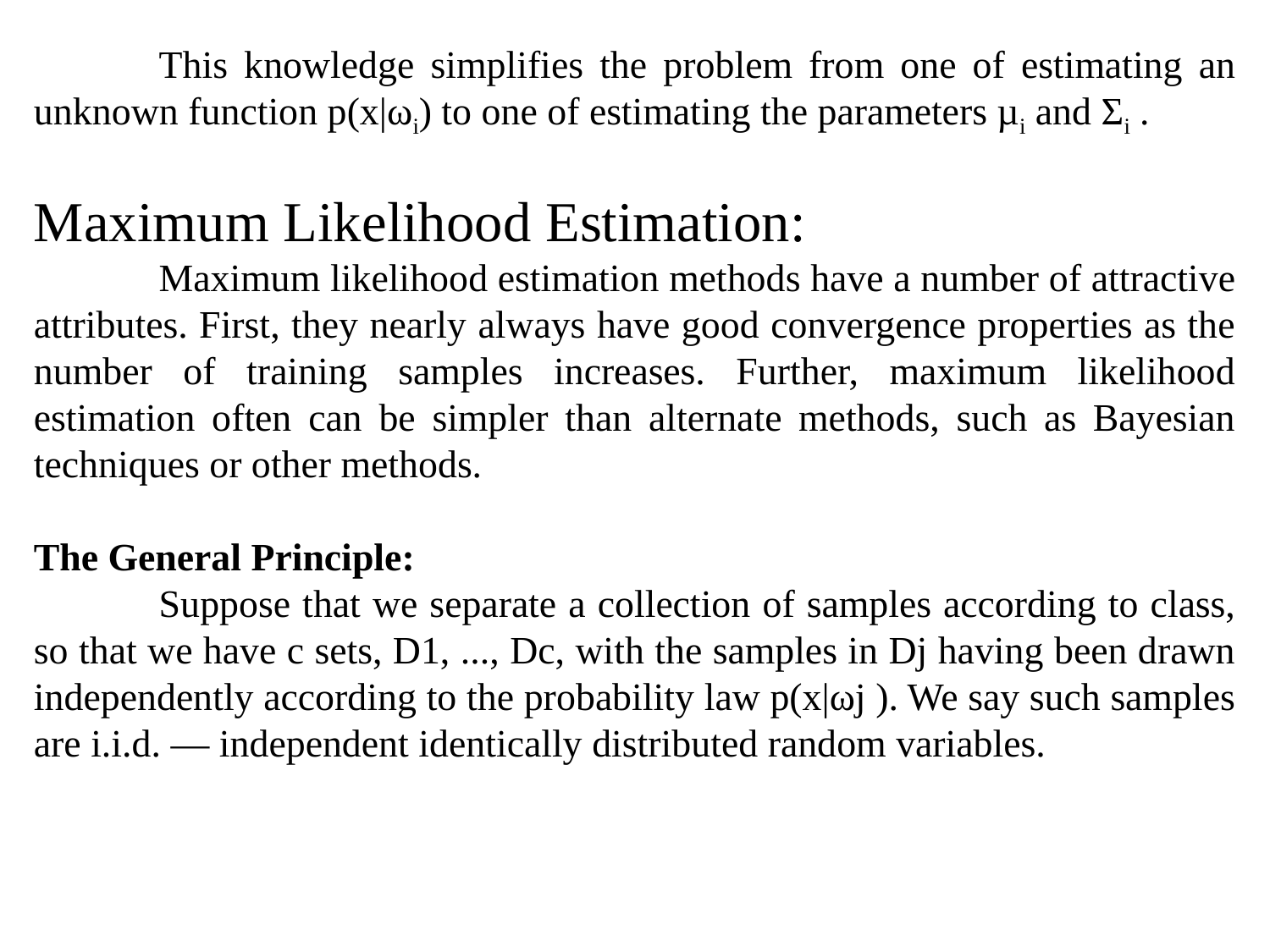

This knowledge simplifies the problem from one of estimating an unknown function p(x|ωi) to one of estimating the parameters µi and Σi .

Maximum Likelihood Estimation:
	Maximum likelihood estimation methods have a number of attractive attributes. First, they nearly always have good convergence properties as the number of training samples increases. Further, maximum likelihood estimation often can be simpler than alternate methods, such as Bayesian techniques or other methods.

The General Principle:
	Suppose that we separate a collection of samples according to class, so that we have c sets, D1, ..., Dc, with the samples in Dj having been drawn independently according to the probability law p(x|ωj ). We say such samples are i.i.d. — independent identically distributed random variables.